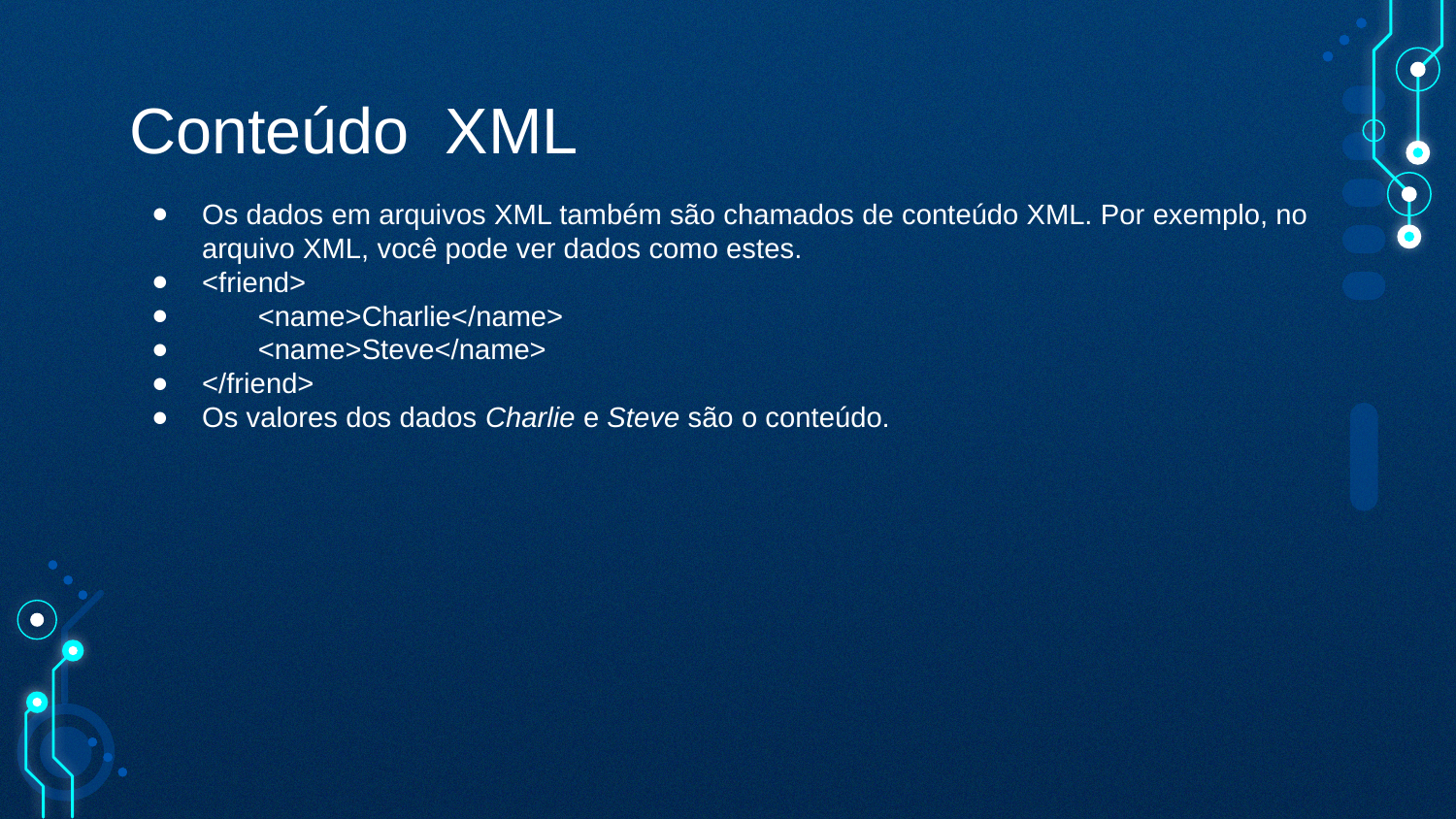

# Conteúdo  XML
Os dados em arquivos XML também são chamados de conteúdo XML. Por exemplo, no arquivo XML, você pode ver dados como estes.
<friend>
       <name>Charlie</name>
       <name>Steve</name>
</friend>
Os valores dos dados Charlie e Steve são o conteúdo.